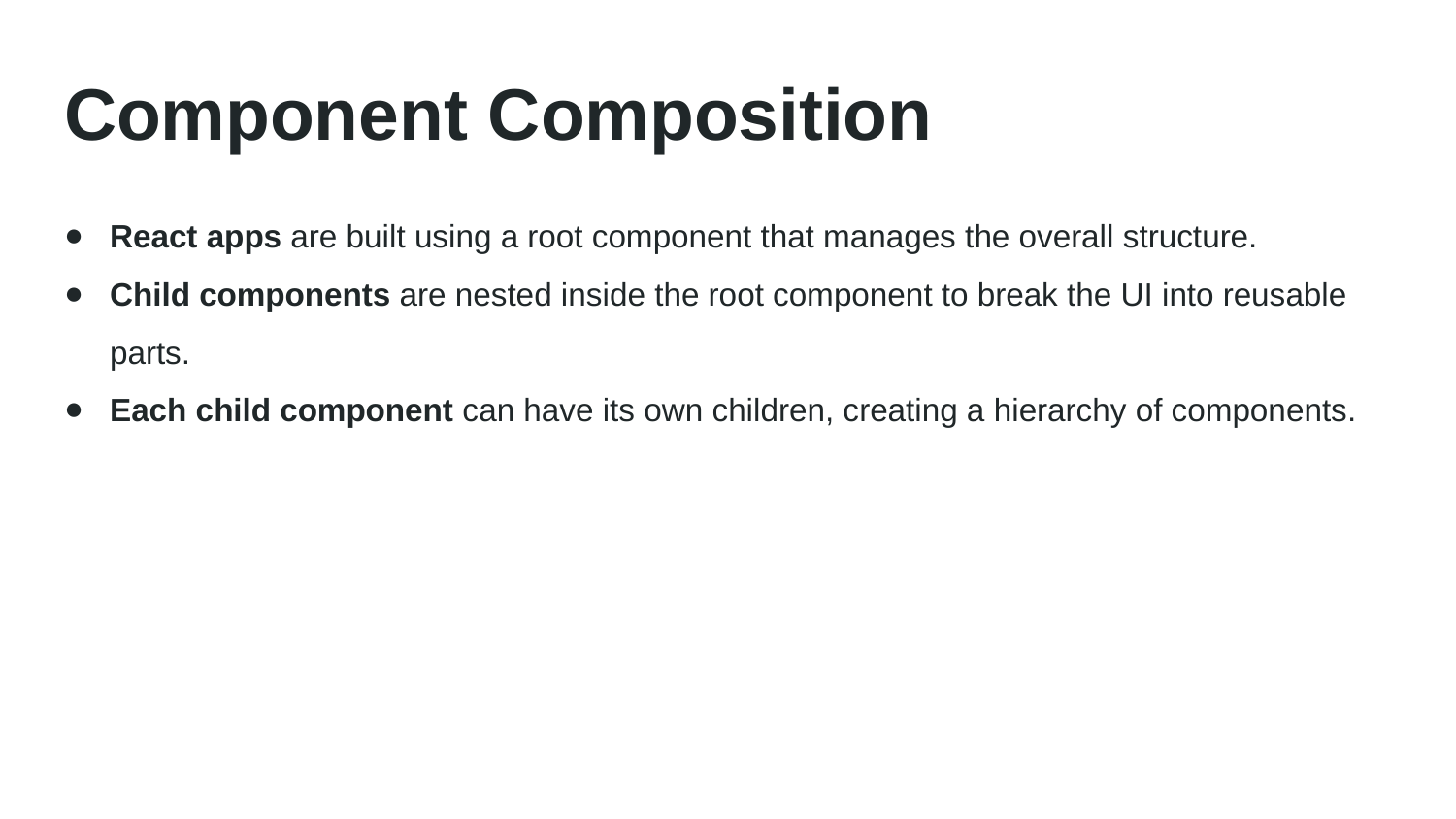

# Component Composition
React apps are built using a root component that manages the overall structure.
Child components are nested inside the root component to break the UI into reusable parts.
Each child component can have its own children, creating a hierarchy of components.